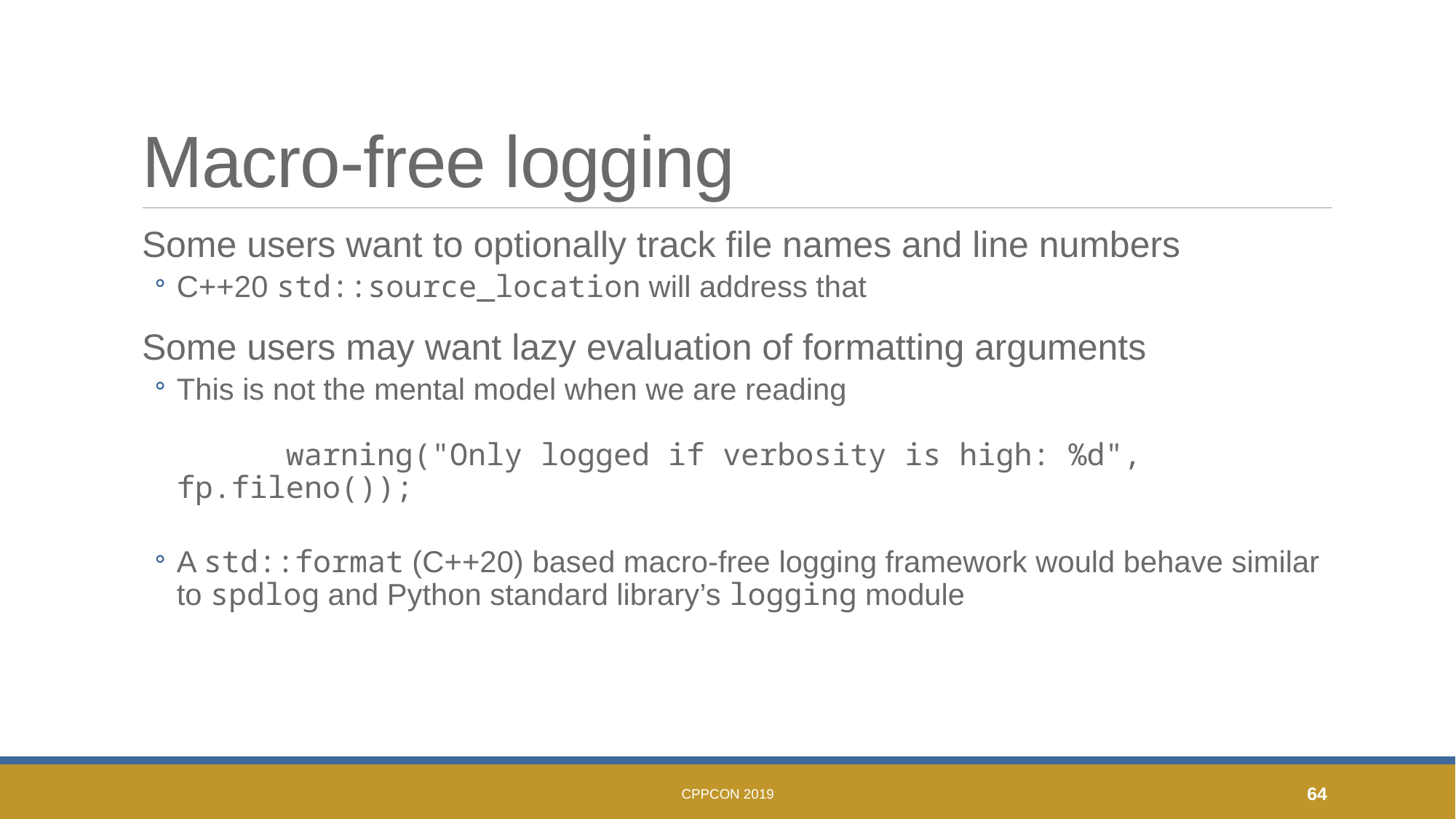

# Macro-free logging
Some users want to optionally track file names and line numbers
C++20 std::source_location will address that
Some users may want lazy evaluation of formatting arguments
This is not the mental model when we are reading
	warning("Only logged if verbosity is high: %d", fp.fileno());
A std::format (C++20) based macro-free logging framework would behave similar to spdlog and Python standard library’s logging module
CppCon 2019
64